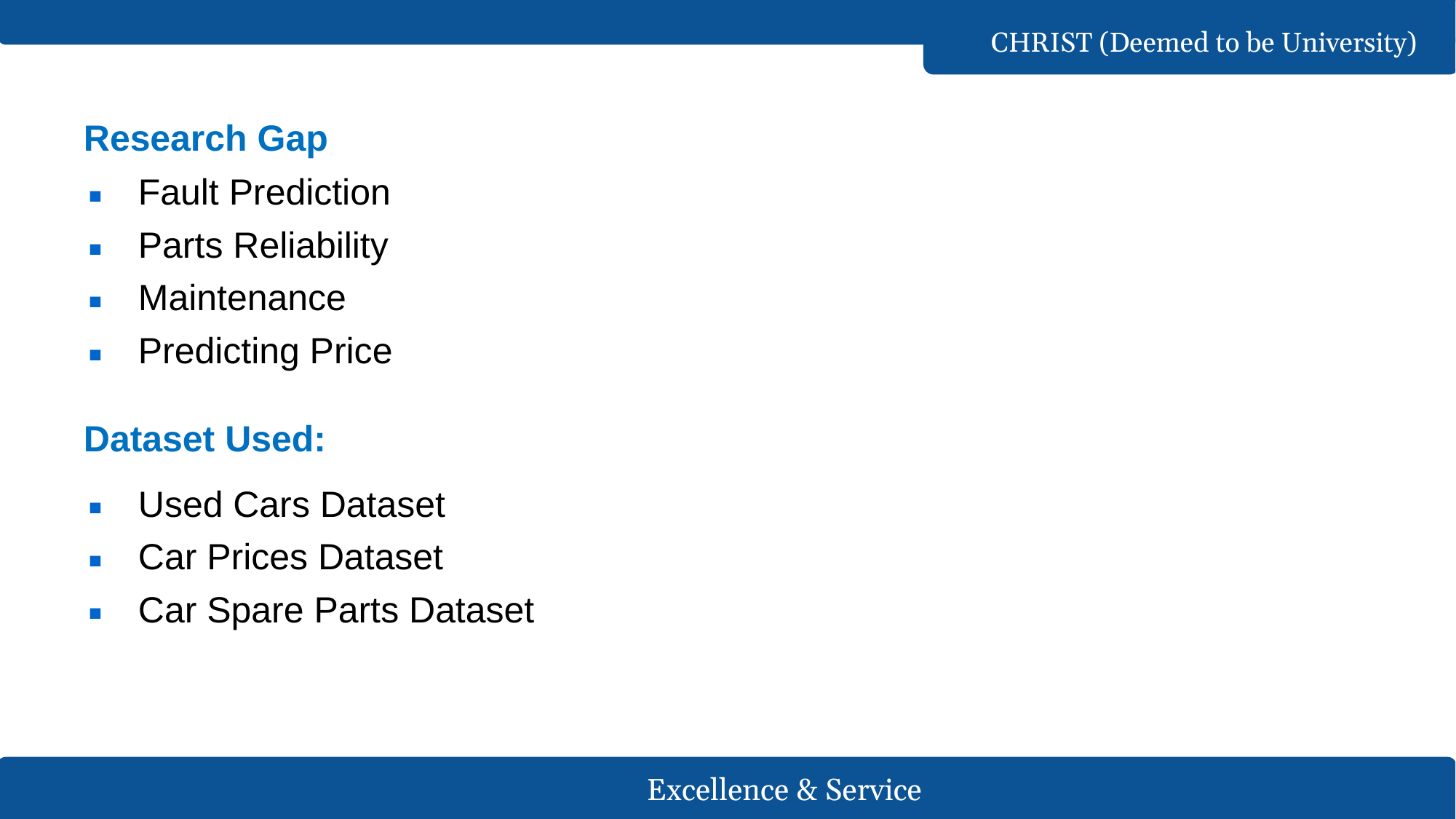

# Research Gap
Fault Prediction
Parts Reliability
Maintenance
Predicting Price

Dataset Used:
Used Cars Dataset
Car Prices Dataset
Car Spare Parts Dataset